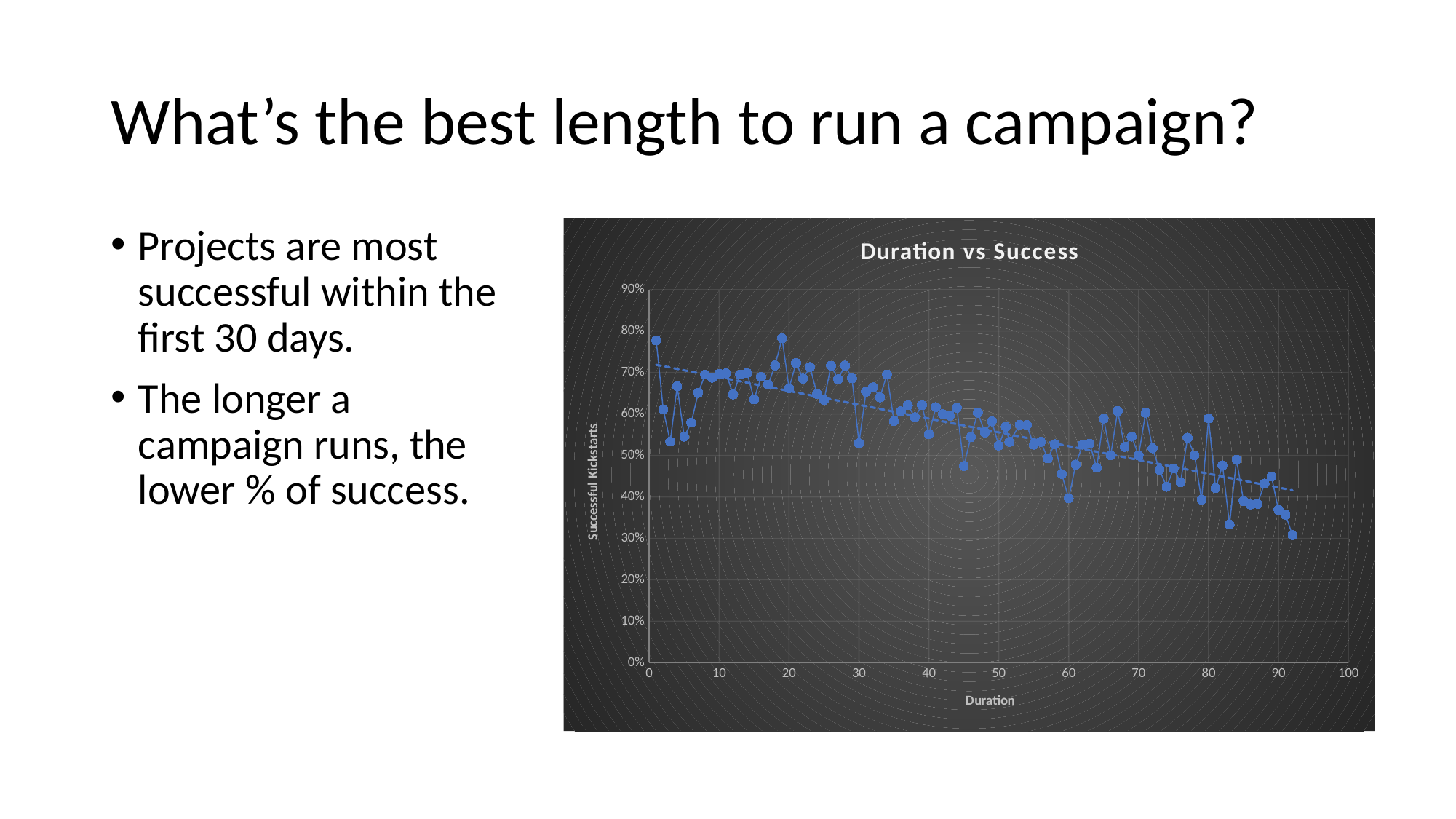

# What’s the best length to run a campaign?
Projects are most successful within the first 30 days.
The longer a campaign runs, the lower % of success.

### Chart: Duration vs Success

| Category | Success % |
|---|---|